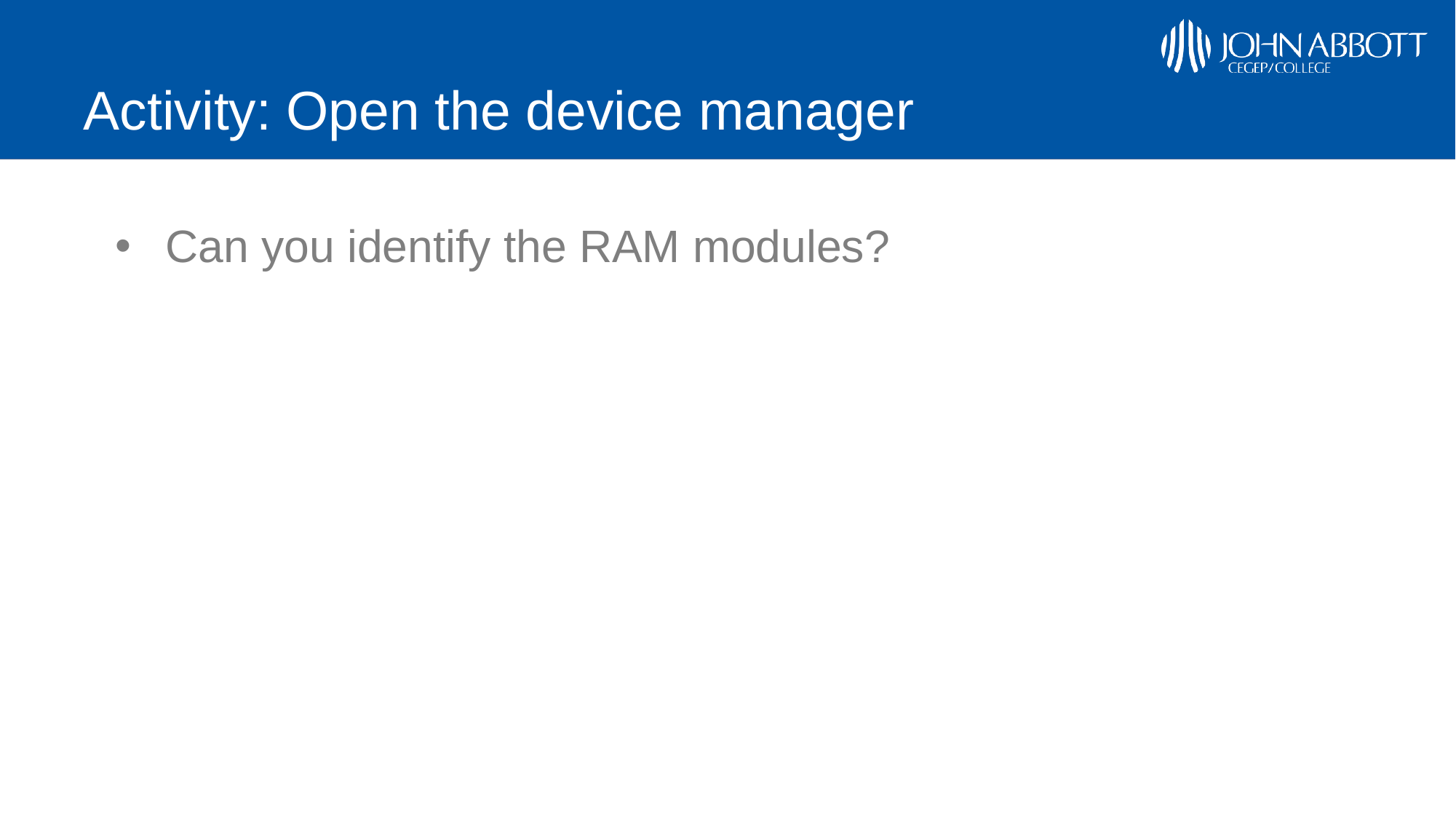

# Activity: Open the device manager
Can you identify the RAM modules?